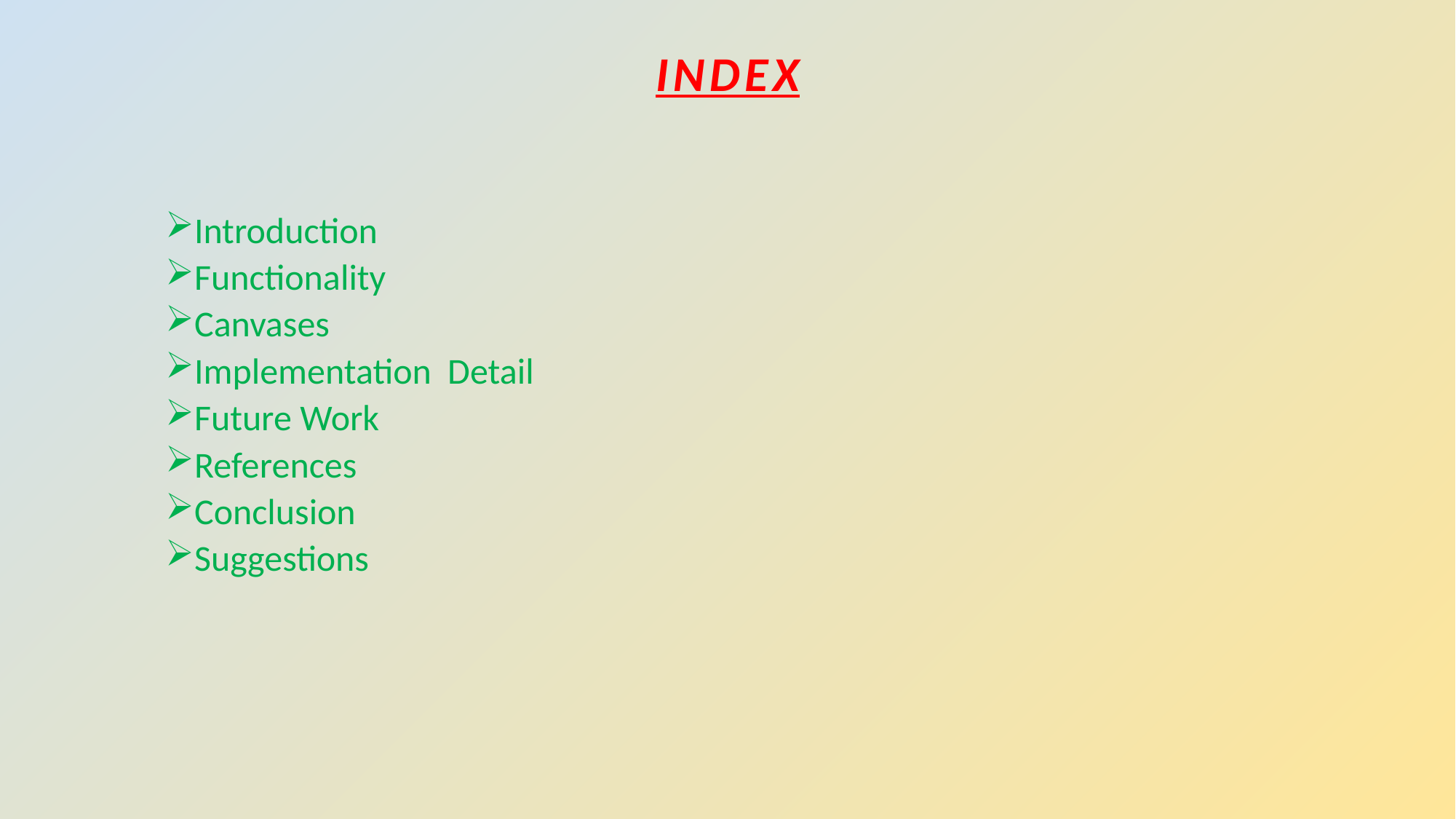

# INDEX

Introduction
Functionality
Canvases
Implementation  Detail
Future Work
References
Conclusion
Suggestions